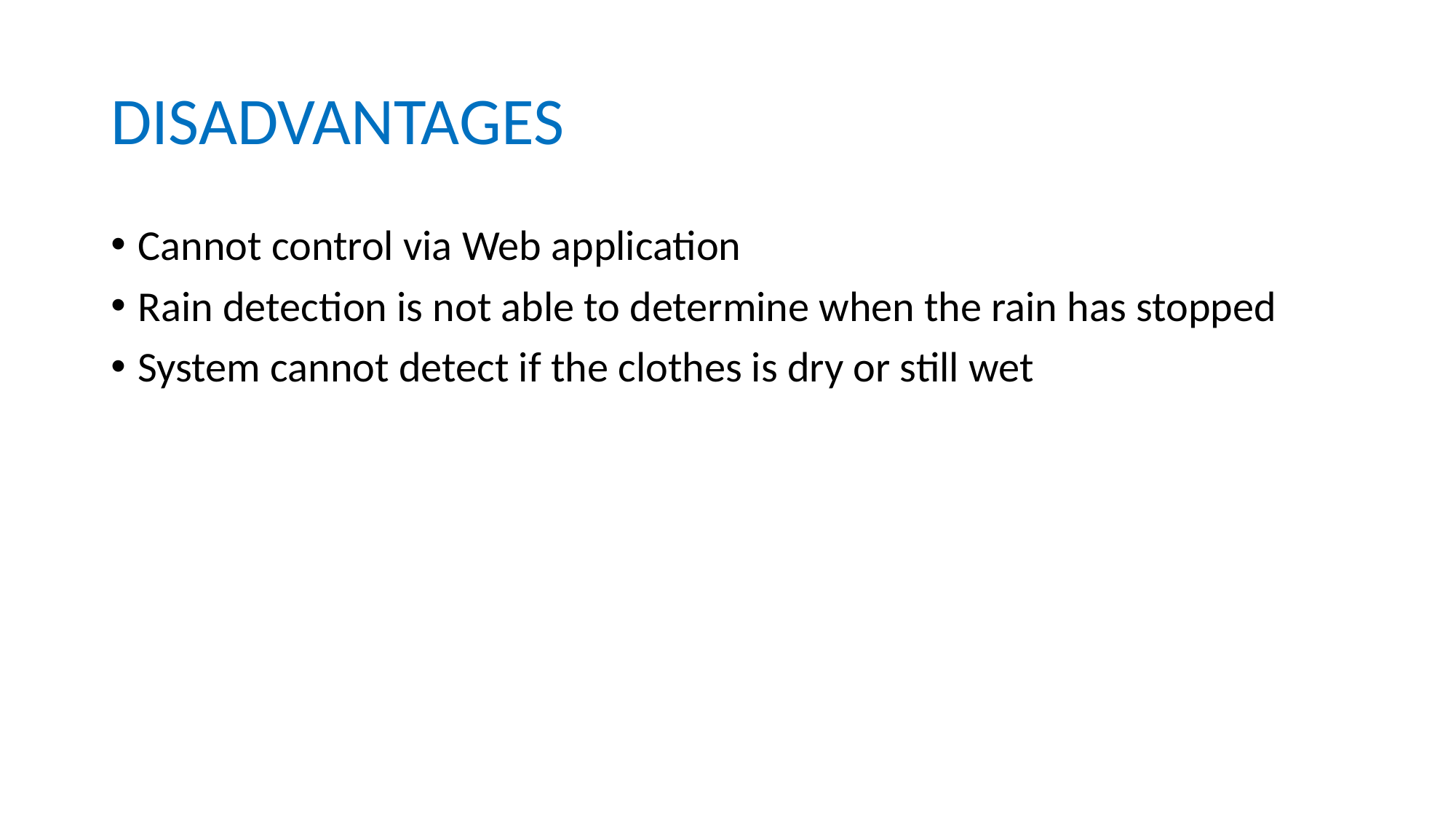

# DISADVANTAGES
Cannot control via Web application
Rain detection is not able to determine when the rain has stopped
System cannot detect if the clothes is dry or still wet